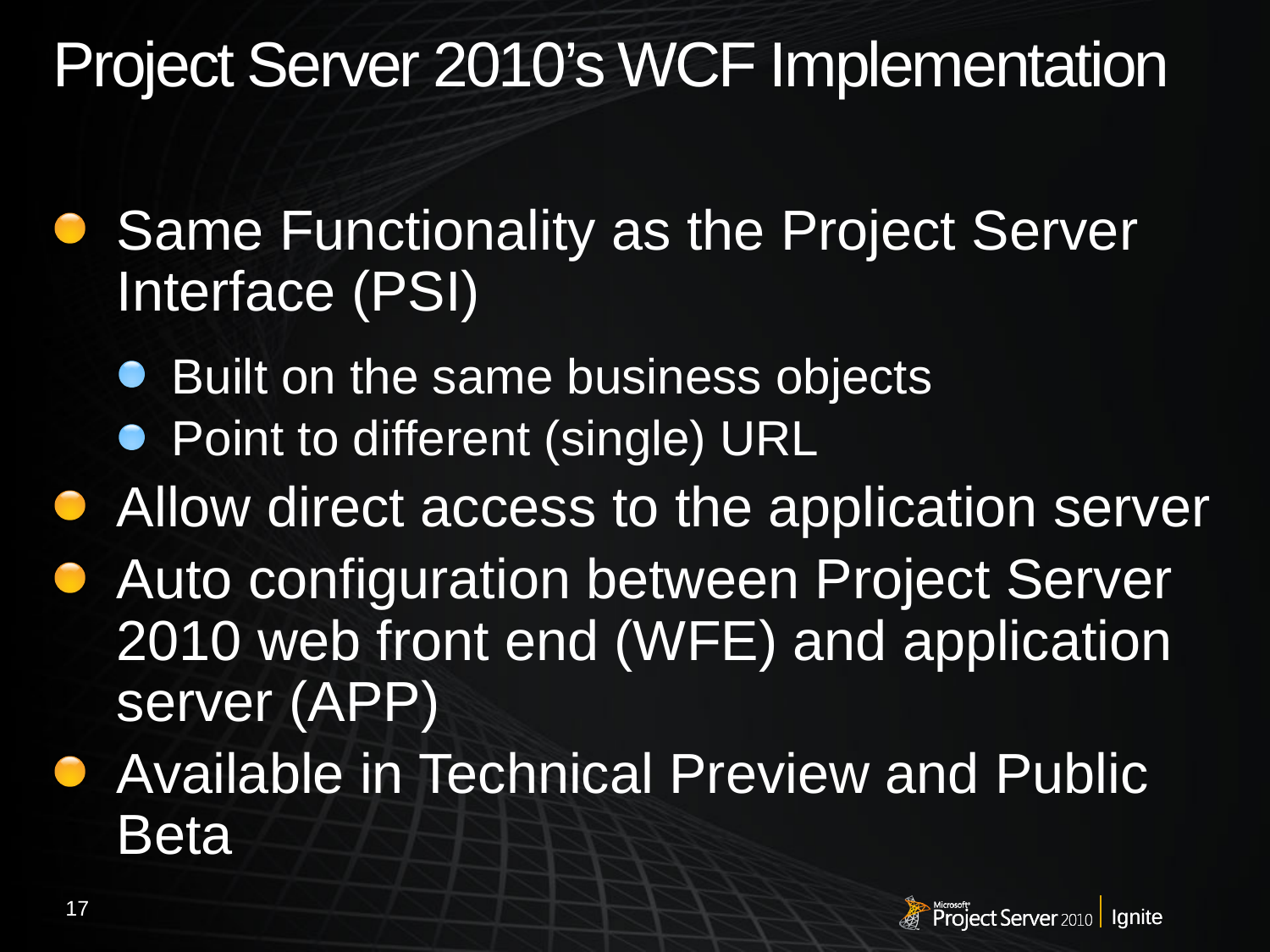

# Project Server 2010’s WCF Implementation
Same Functionality as the Project Server Interface (PSI)
Built on the same business objects
Point to different (single) URL
Allow direct access to the application server
Auto configuration between Project Server 2010 web front end (WFE) and application server (APP)
Available in Technical Preview and Public Beta

17